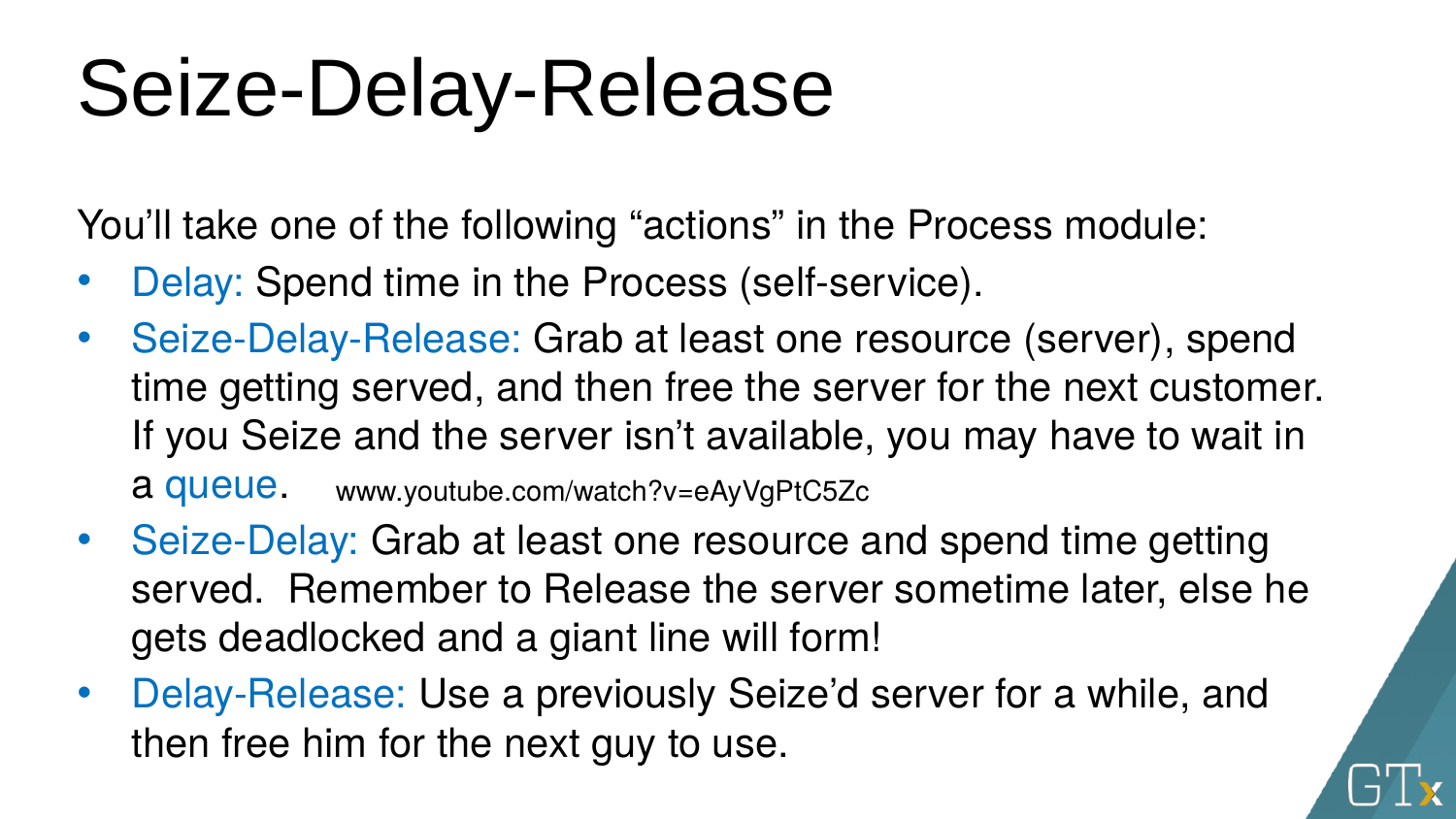

Seize-Delay-Release

You’ll take one of the following “actions” in the Process module:
Delay: Spend time in the Process (self-service).
Seize-Delay-Release: Grab at least one resource (server), spend time getting served, and then free the server for the next customer.  If you Seize and the server isn’t available, you may have to wait in a queue.
Seize-Delay: Grab at least one resource and spend time getting served.  Remember to Release the server sometime later, else he gets deadlocked and a giant line will form!
Delay-Release: Use a previously Seize’d server for a while, and then free him for the next guy to use.

www.youtube.com/watch?v=eAyVgPtC5Zc